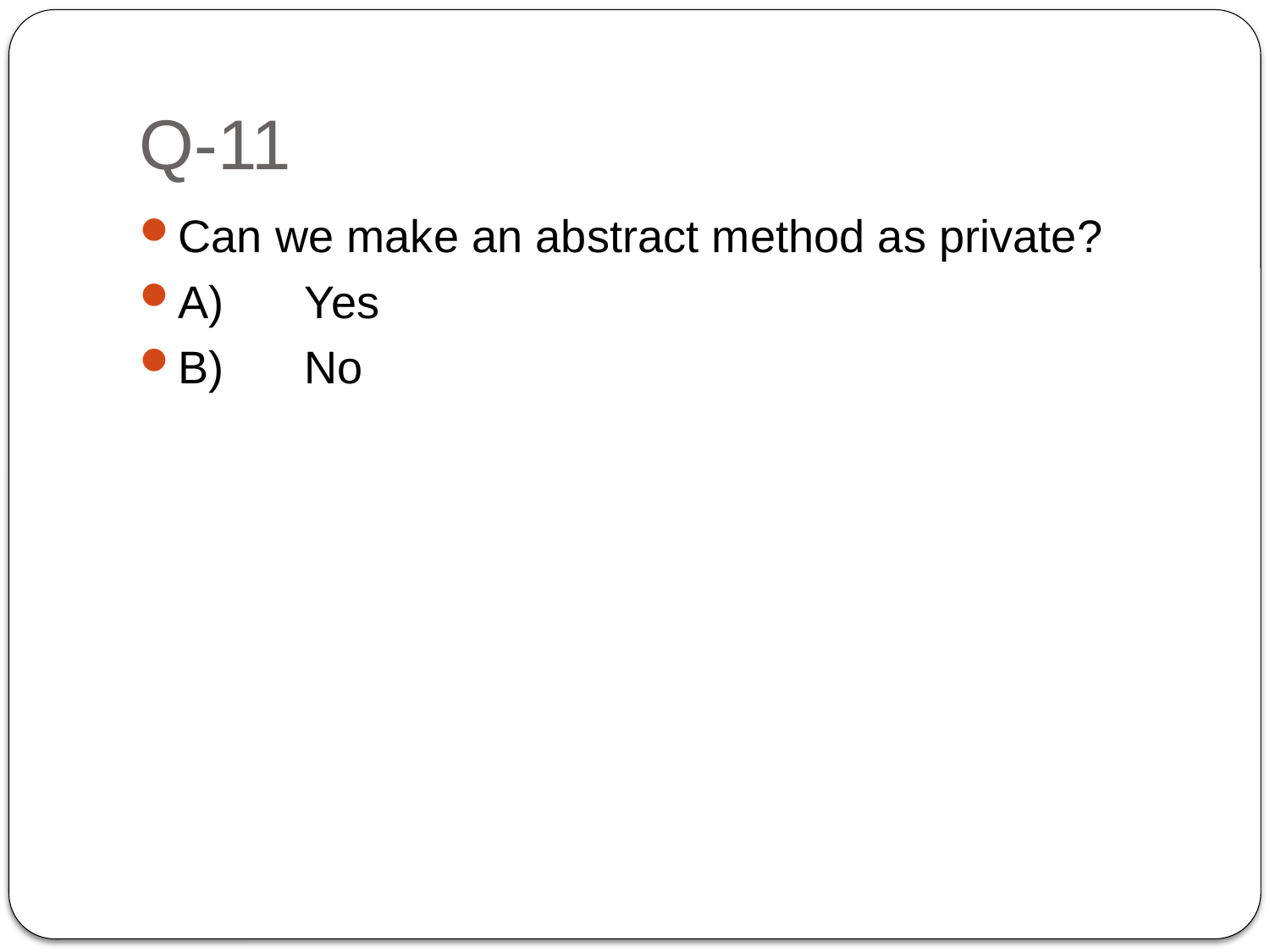

# Q-11
Can we make an abstract method as private?
A)	Yes
B)	No